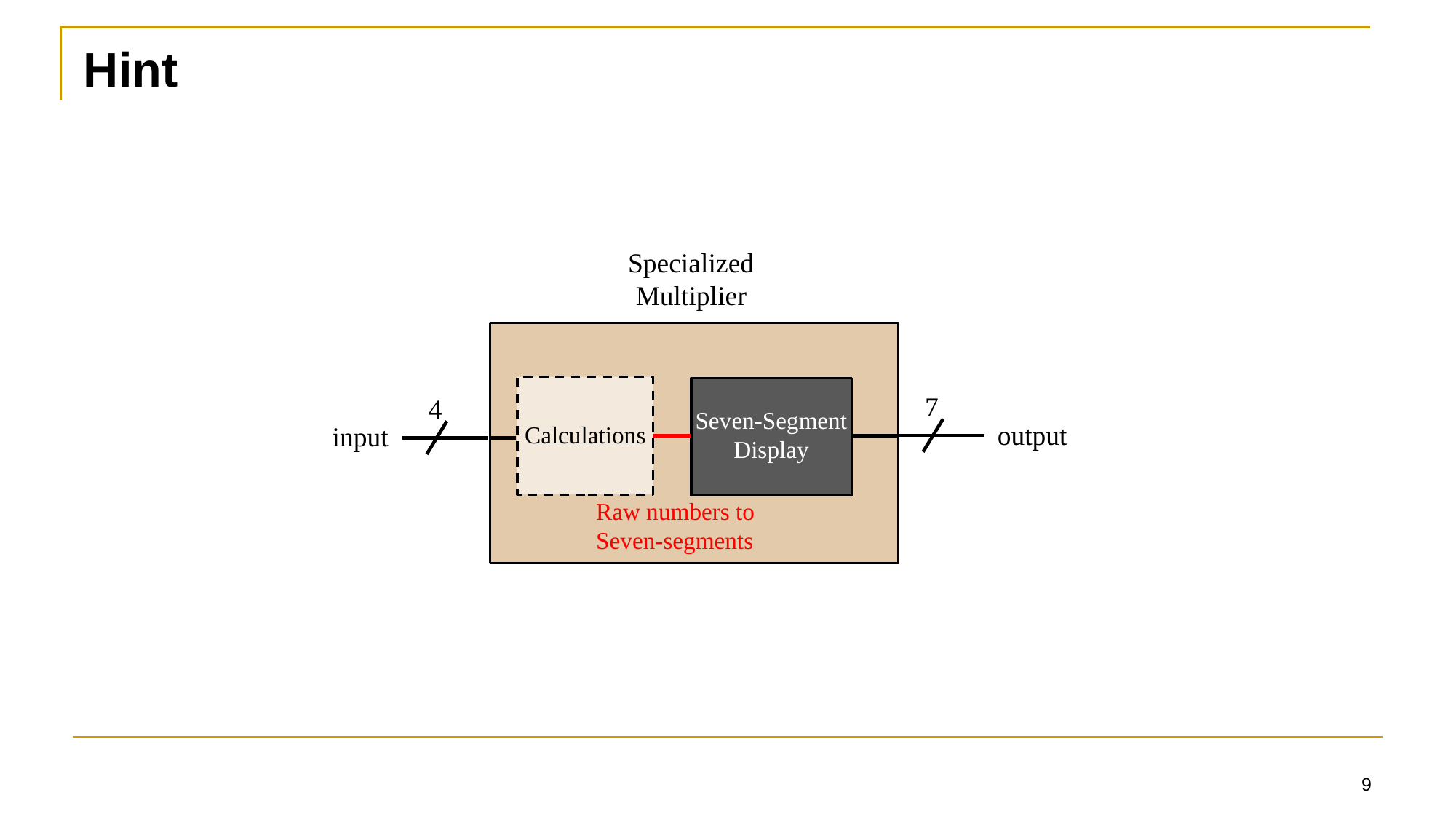

# Hint
Specialized
Multiplier

Calculations

Seven-Segment
Display
7
4
output
input
Raw numbers to Seven-segments
9